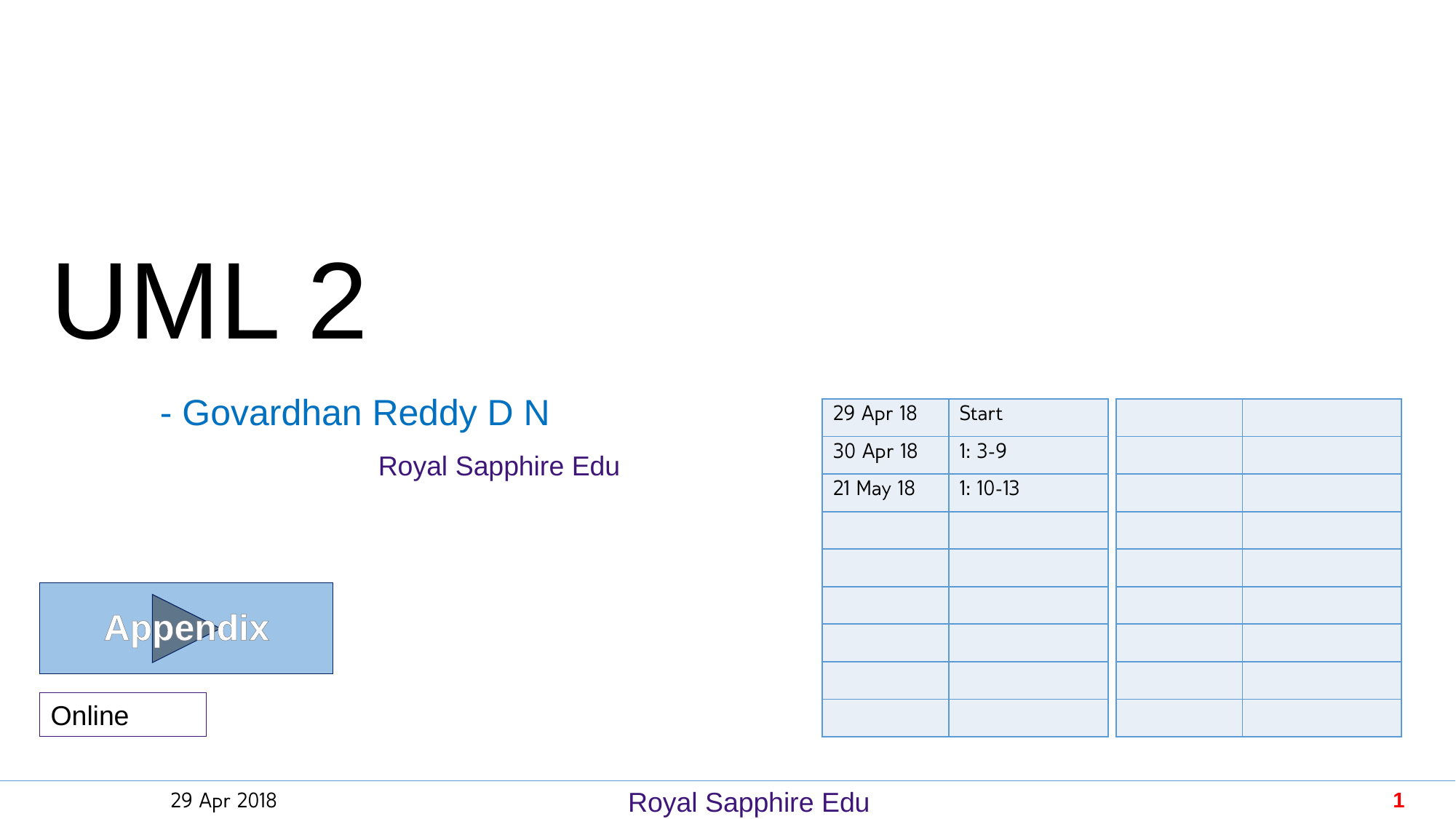

UML 2
|  |  |
| --- | --- |
|  |  |
|  |  |
|  |  |
|  |  |
|  |  |
|  |  |
|  |  |
|  |  |
| 29 Apr 18 | Start |
| --- | --- |
| 30 Apr 18 | 1: 3-9 |
| 21 May 18 | 1: 10-13 |
|  |  |
|  |  |
|  |  |
|  |  |
|  |  |
|  |  |
Appendix
Online
29 Apr 2018
1